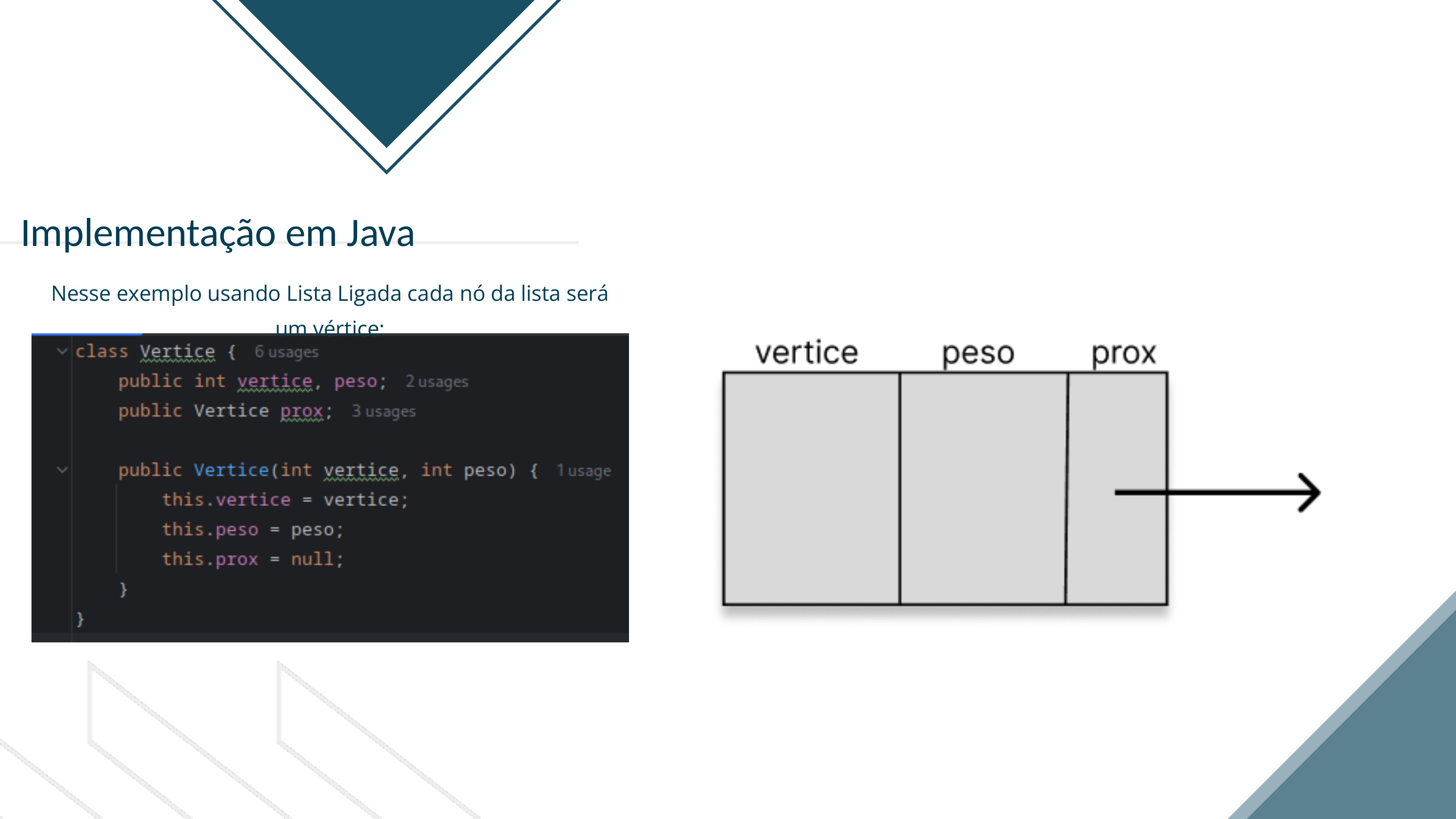

Implementação em Java
Nesse exemplo usando Lista Ligada cada nó da lista será um vértice: